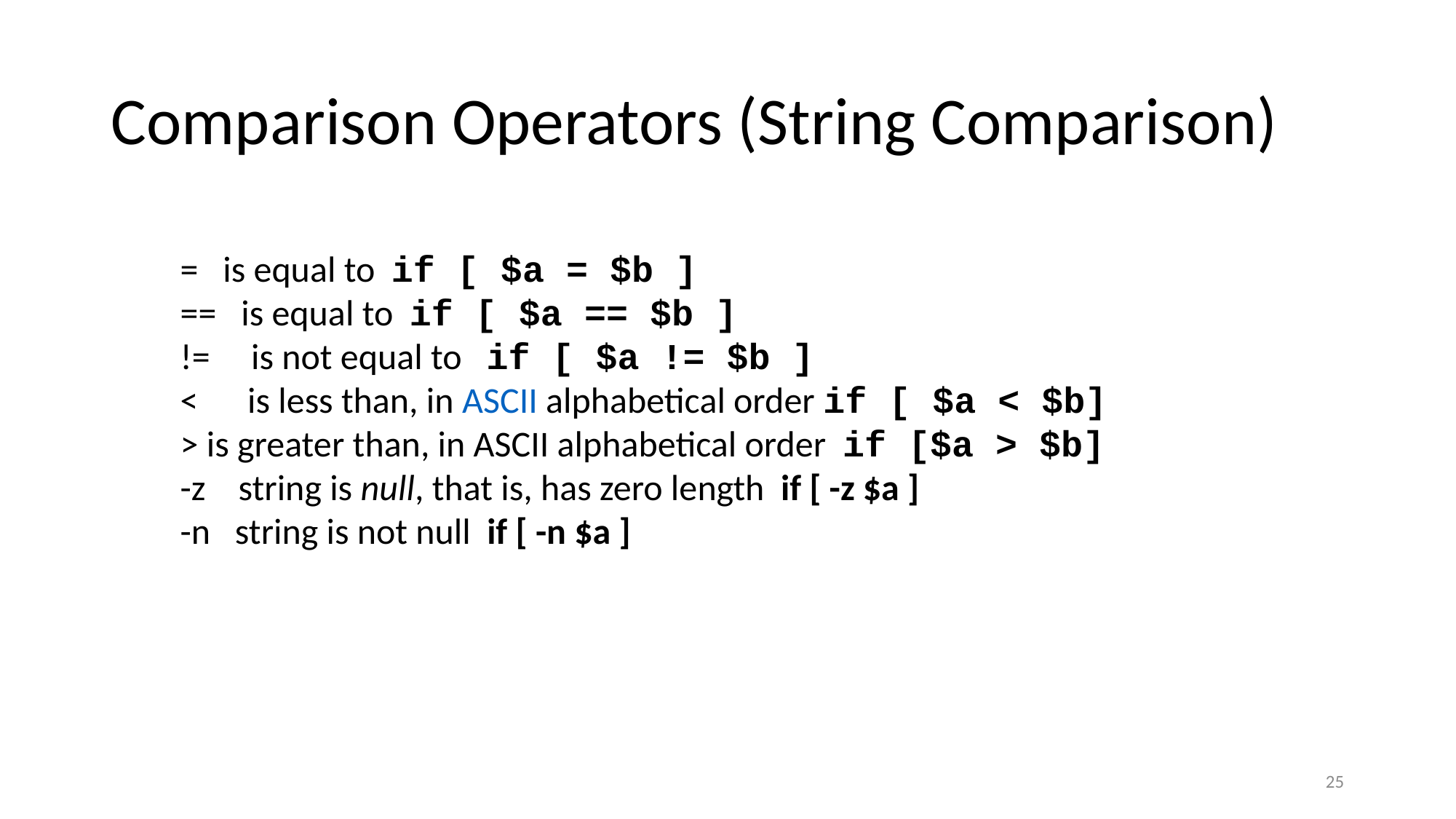

=   is equal to  if [ $a = $b ]
==   is equal to  if [ $a == $b ]
!=     is not equal to   if [ $a != $b ]
<      is less than, in ASCII alphabetical order if [ $a < $b]
> is greater than, in ASCII alphabetical order  if [$a > $b]
-z    string is null, that is, has zero length  if [ -z $a ]
-n   string is not null  if [ -n $a ]

# Comparison Operators (String Comparison)
25